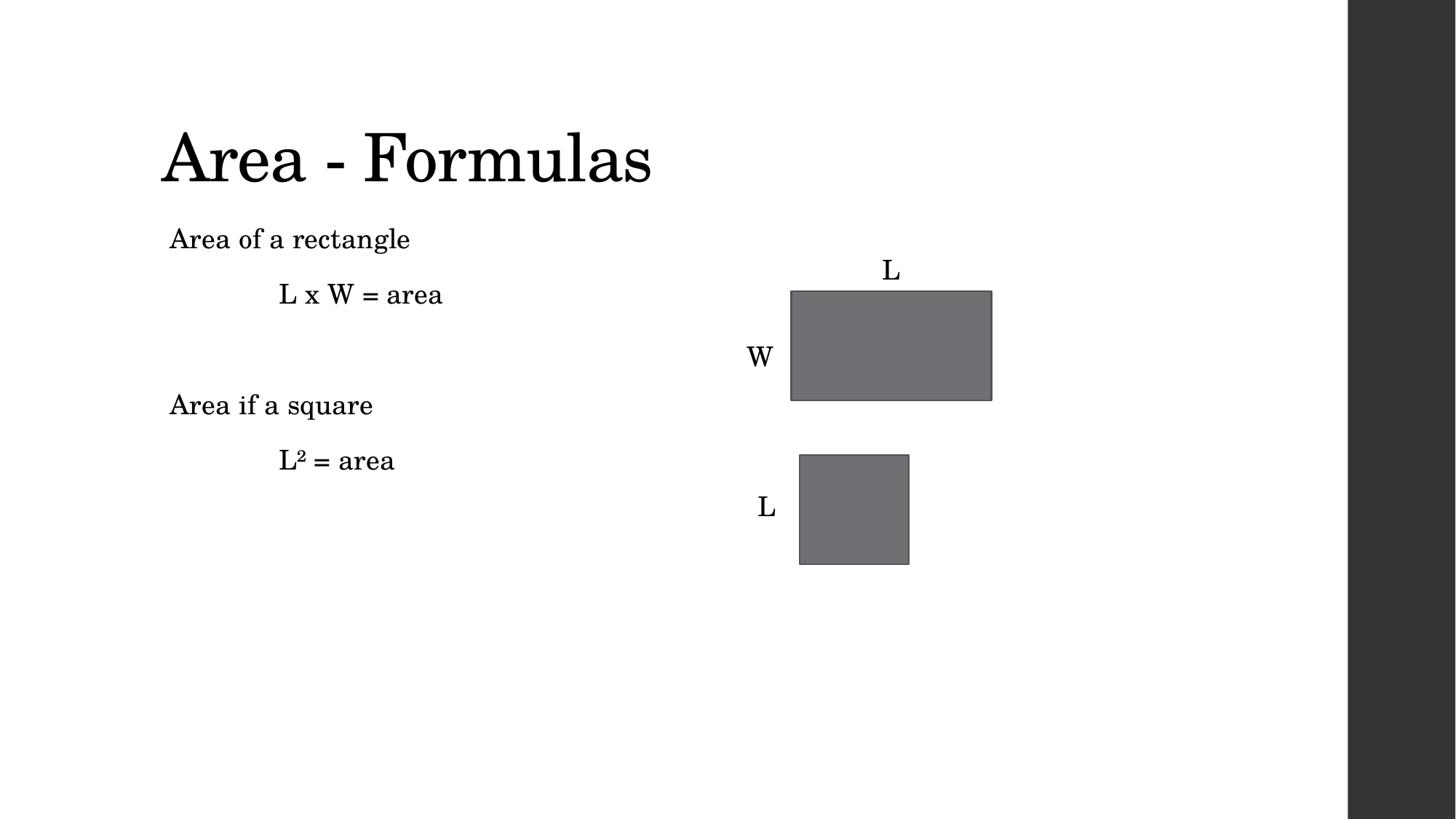

# Area - Formulas
Area of a rectangle
	L x W = area

Area if a square
	L² = area
L

W

L